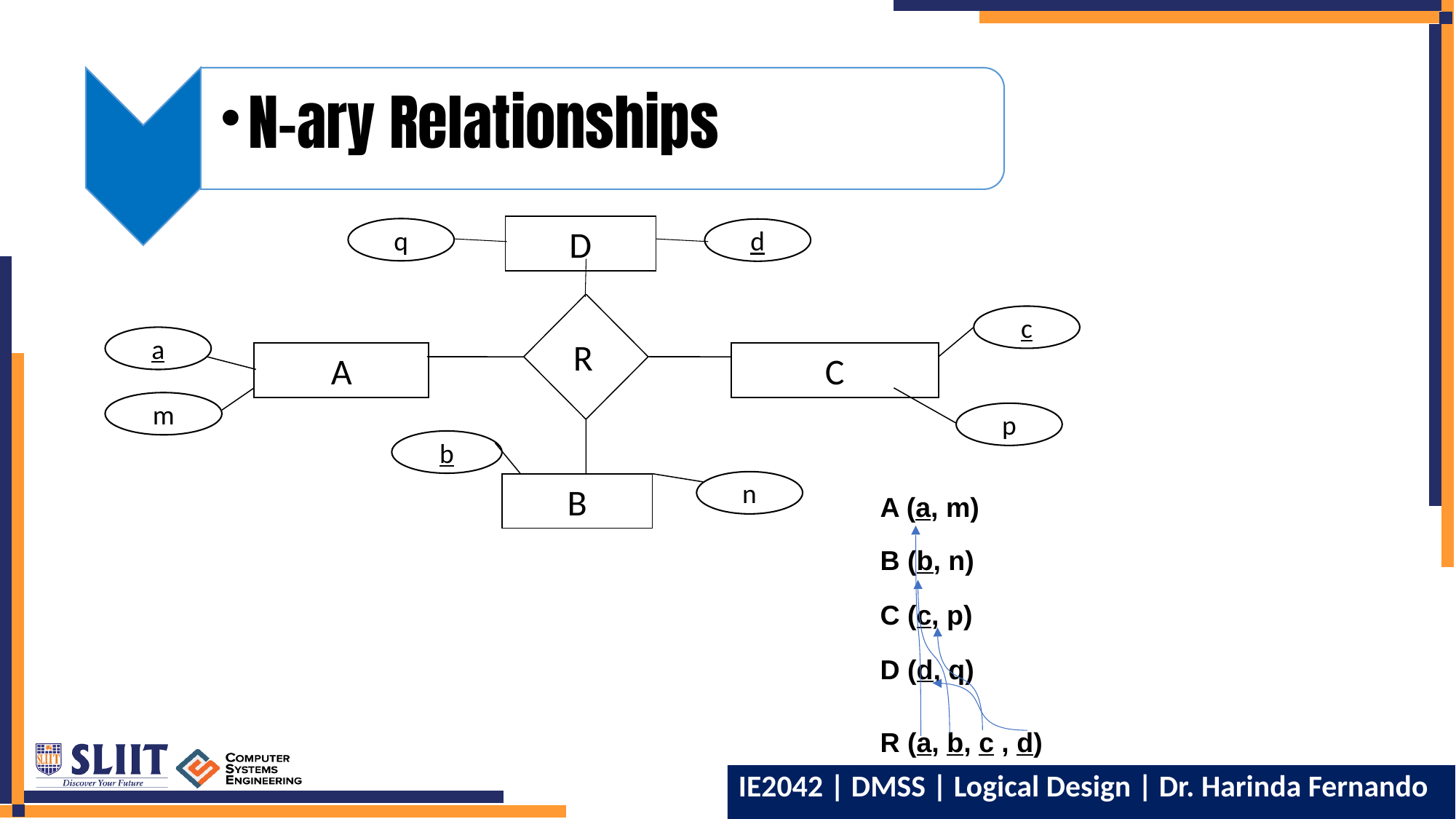

N-ary Relationships
D
q
d

R

A
C

c

a

m
p

b

n

B
A (a, m)
B (b, n)
C (c, p)
D (d, q)
R (a, b, c , d)
27
IE2042 | DMSS | Logical Design | Dr. Harinda Fernando